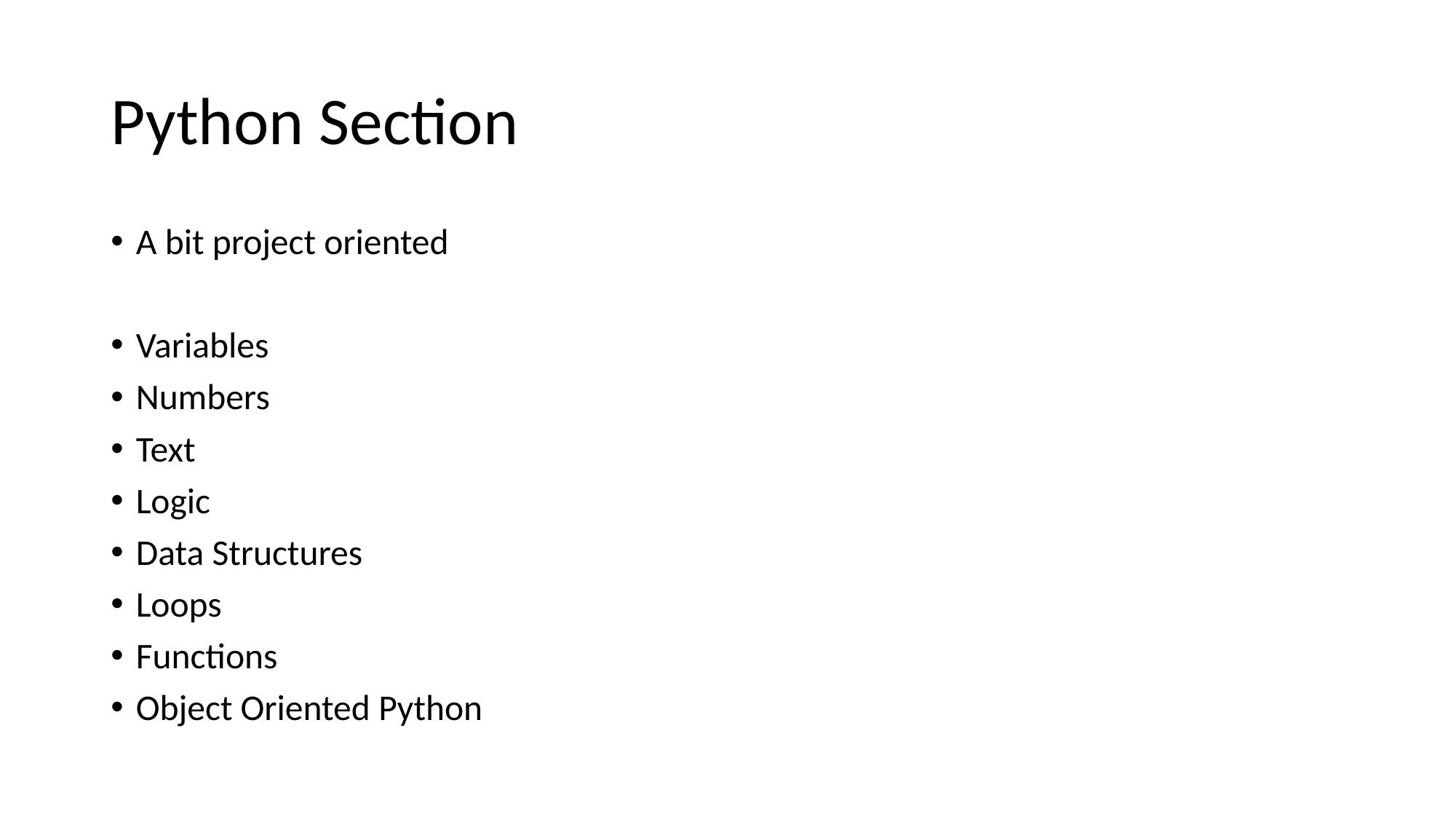

# Python Section
A bit project oriented

Variables
Numbers
Text
Logic
Data Structures
Loops
Functions
Object Oriented Python